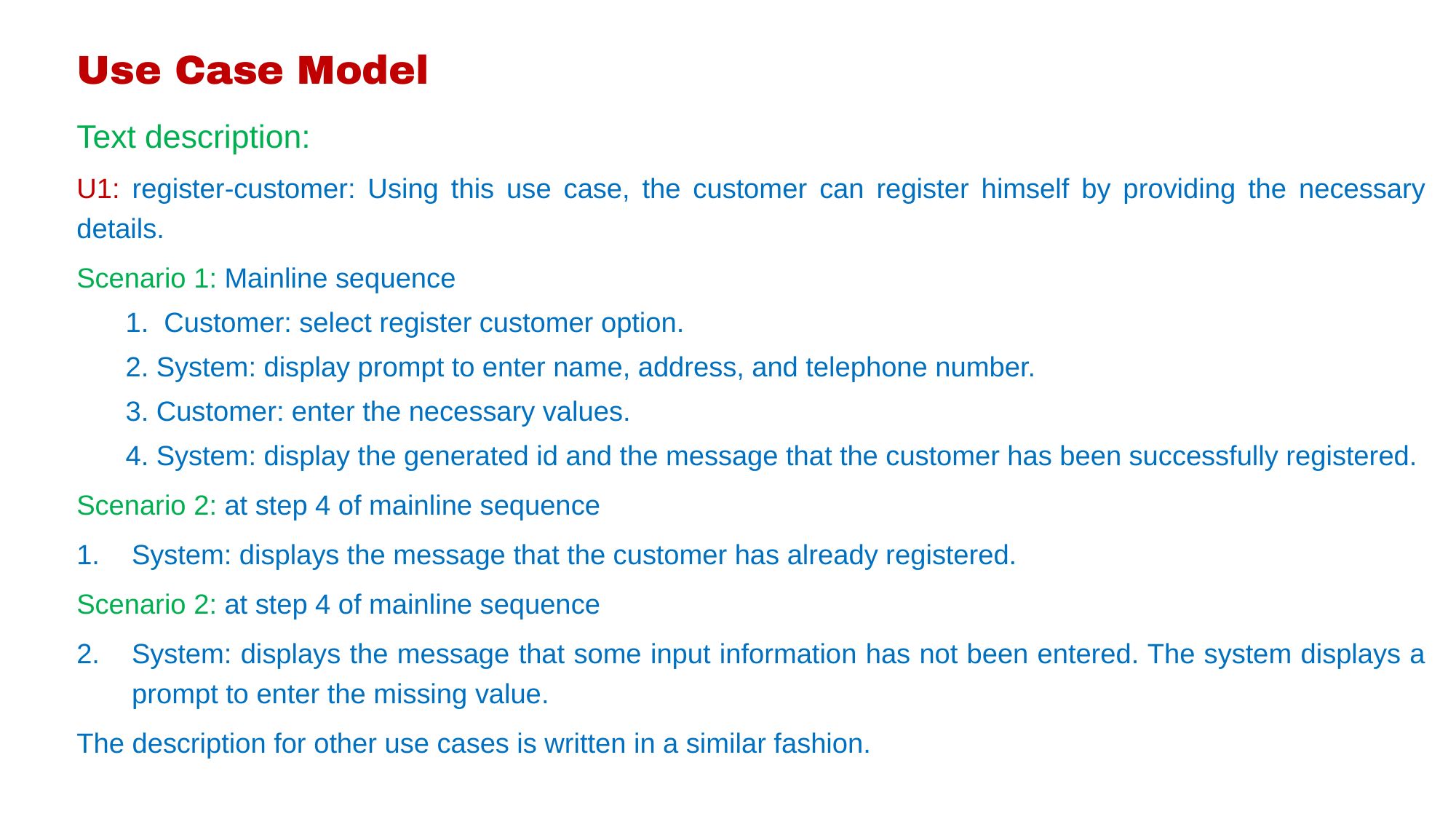

# Use Case Model
Text description:
U1: register-customer: Using this use case, the customer can register himself by providing the necessary details.
Scenario 1: Mainline sequence
1.  Customer: select register customer option.
2. System: display prompt to enter name, address, and telephone number.
3. Customer: enter the necessary values.
4. System: display the generated id and the message that the customer has been successfully registered.
Scenario 2: at step 4 of mainline sequence
System: displays the message that the customer has already registered.
Scenario 2: at step 4 of mainline sequence
System: displays the message that some input information has not been entered. The system displays a prompt to enter the missing value.
The description for other use cases is written in a similar fashion.